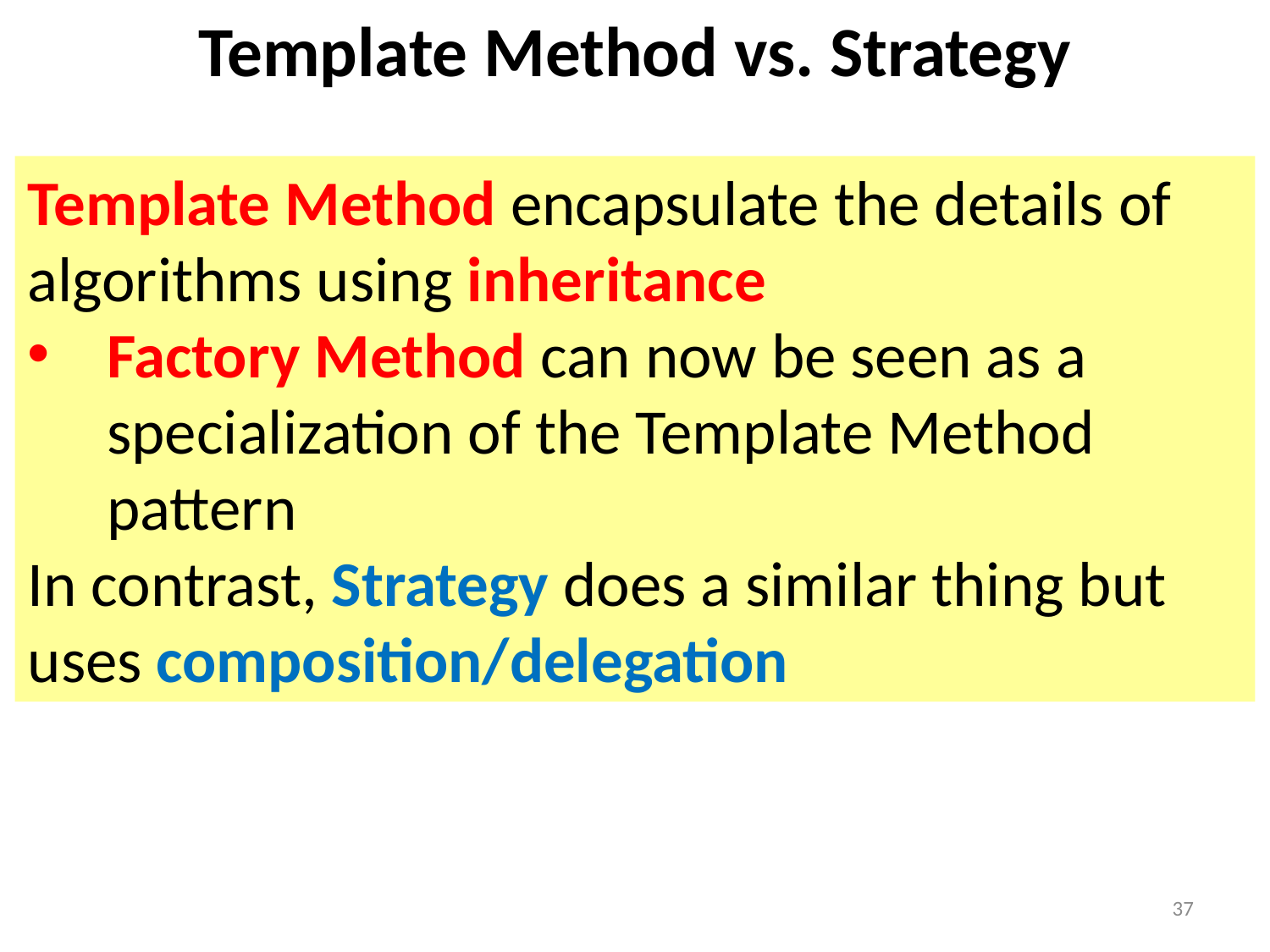

Template Method vs. Strategy
Template Method encapsulate the details of algorithms using inheritance
Factory Method can now be seen as a specialization of the Template Method pattern
In contrast, Strategy does a similar thing but uses composition/delegation
37